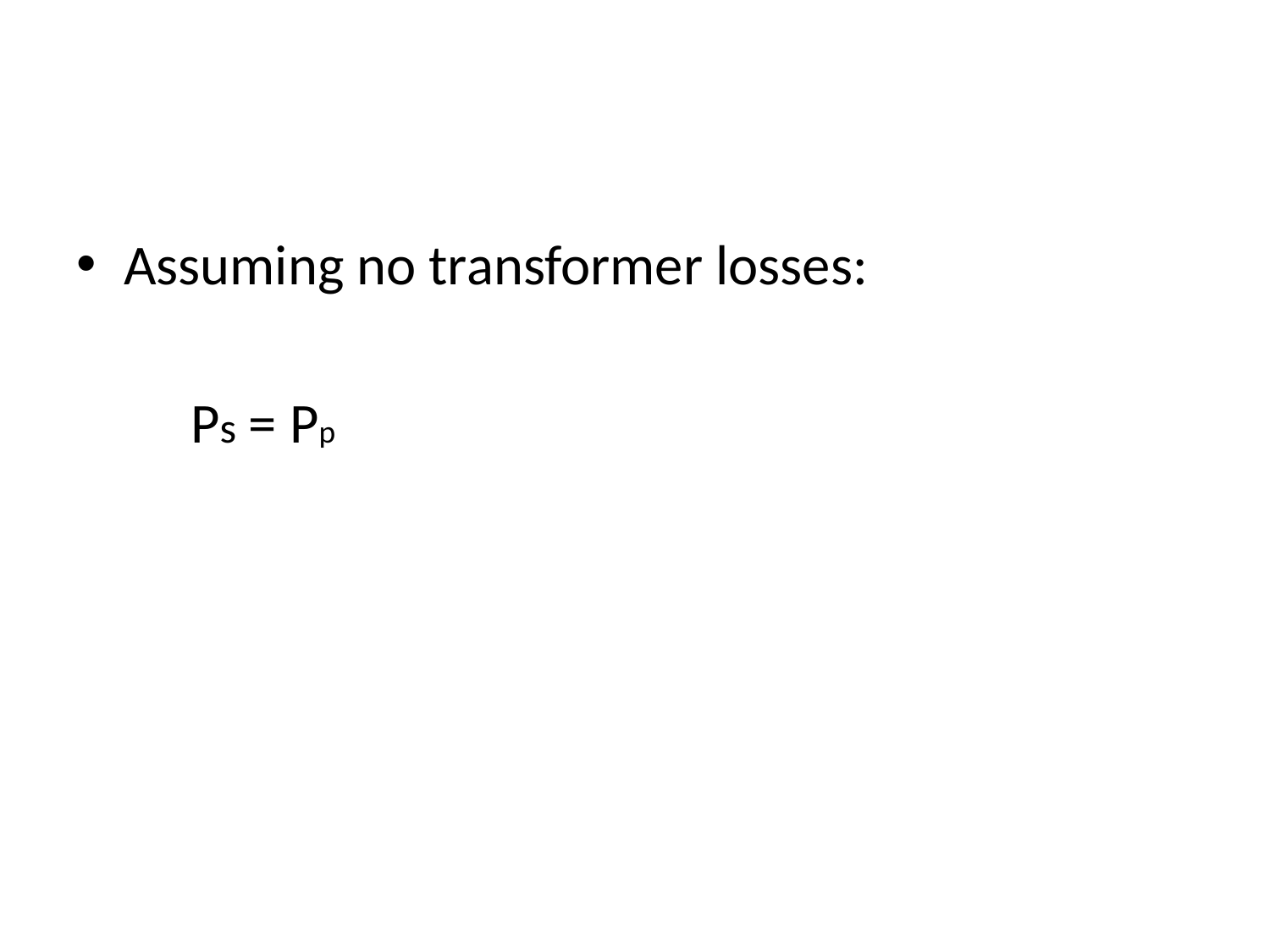

#
Assuming no transformer losses:

         Ps = Pp